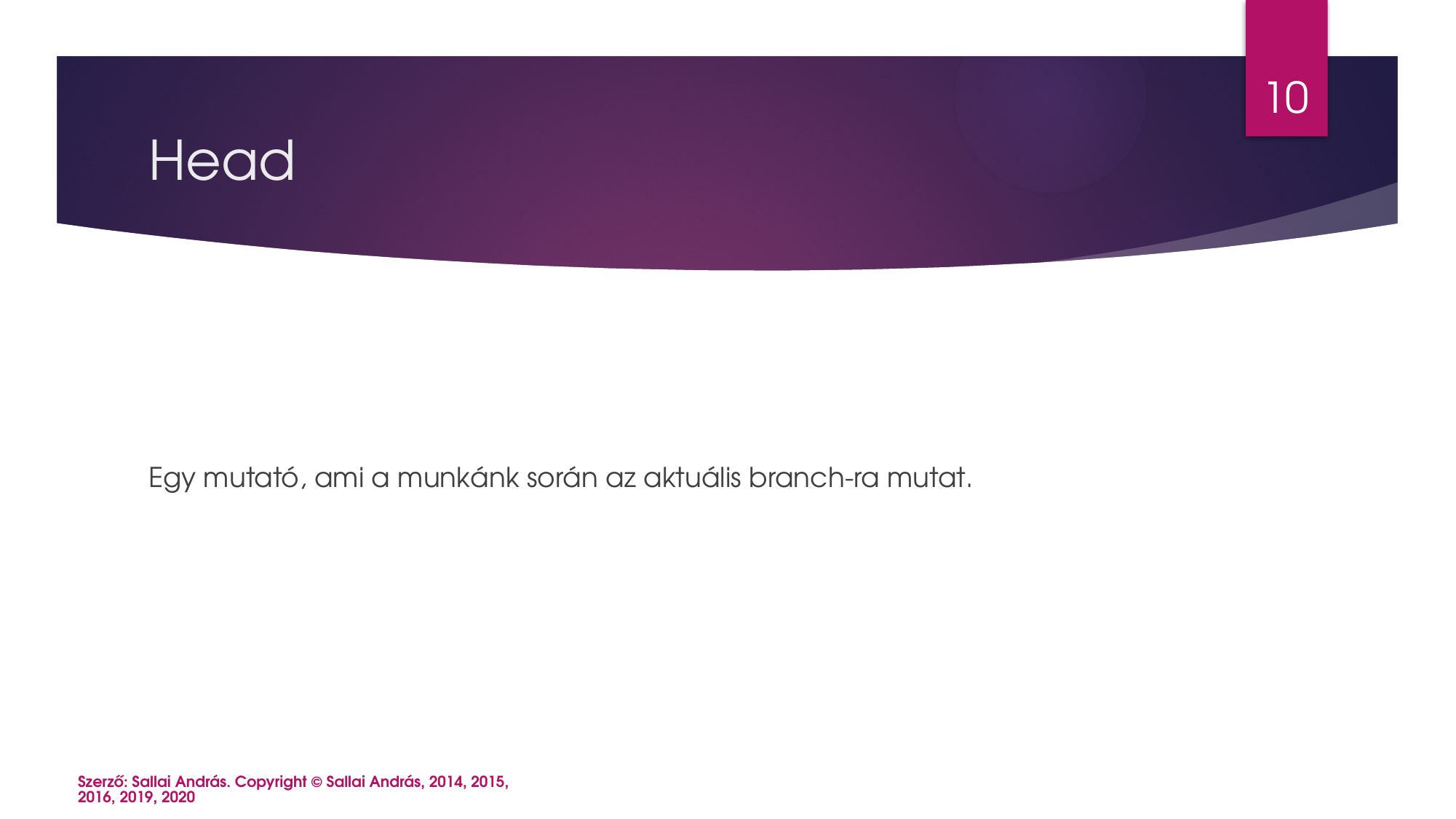

10
# Head

Egy mutató, ami a munkánk során az aktuális branch-ra mutat.
Szerző: Sallai András. Copyright © Sallai András, 2014, 2015, 2016, 2019, 2020